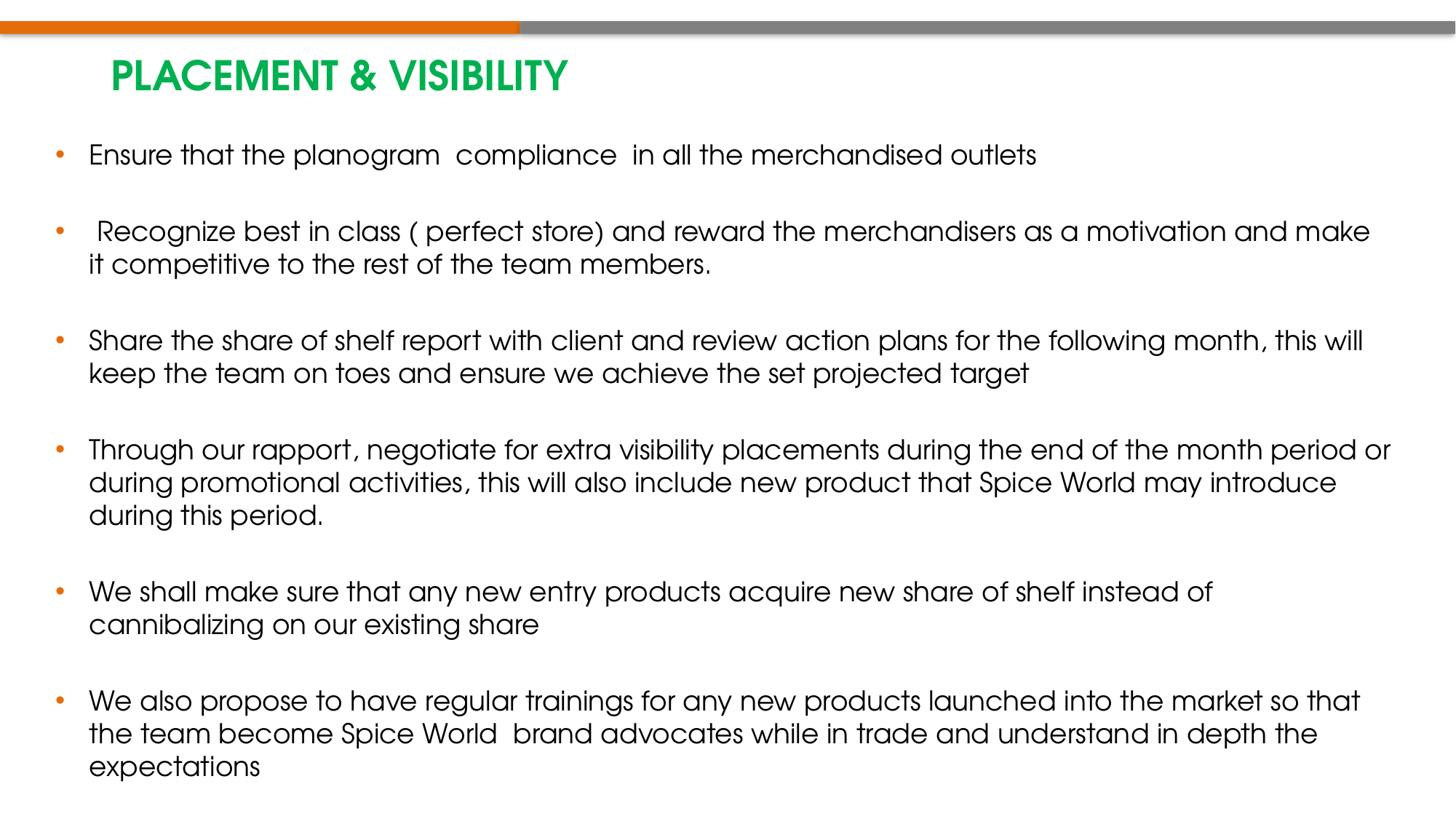

# PLACEMENT & VISIBILITY
Ensure that the planogram  compliance  in all the merchandised outlets

 Recognize best in class ( perfect store) and reward the merchandisers as a motivation and make it competitive to the rest of the team members.

Share the share of shelf report with client and review action plans for the following month, this will keep the team on toes and ensure we achieve the set projected target

Through our rapport, negotiate for extra visibility placements during the end of the month period or during promotional activities, this will also include new product that Spice World may introduce during this period.

We shall make sure that any new entry products acquire new share of shelf instead of cannibalizing on our existing share

We also propose to have regular trainings for any new products launched into the market so that the team become Spice World  brand advocates while in trade and understand in depth the expectations